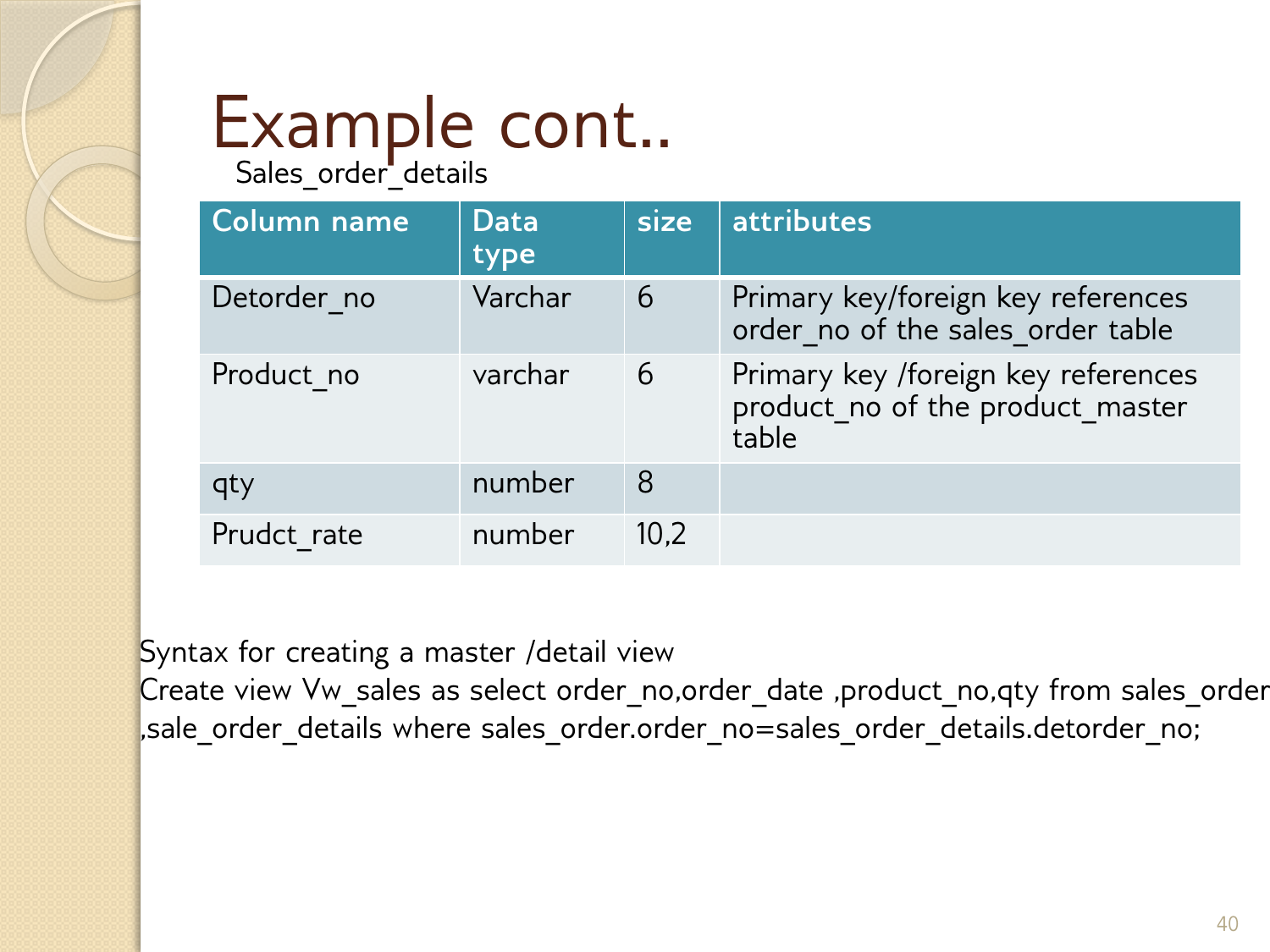

# Example cont..
Sales_order_details
| Column name | Data type | size | attributes |
| --- | --- | --- | --- |
| Detorder\_no | Varchar | 6 | Primary key/foreign key references order\_no of the sales\_order table |
| Product\_no | varchar | 6 | Primary key /foreign key references product\_no of the product\_master table |
| qty | number | 8 |  |
| Prudct\_rate | number | 10,2 |  |
Syntax for creating a master /detail view
Create view Vw_sales as select order_no,order_date ,product_no,qty from sales_order
,sale_order_details where sales_order.order_no=sales_order_details.detorder_no;

40